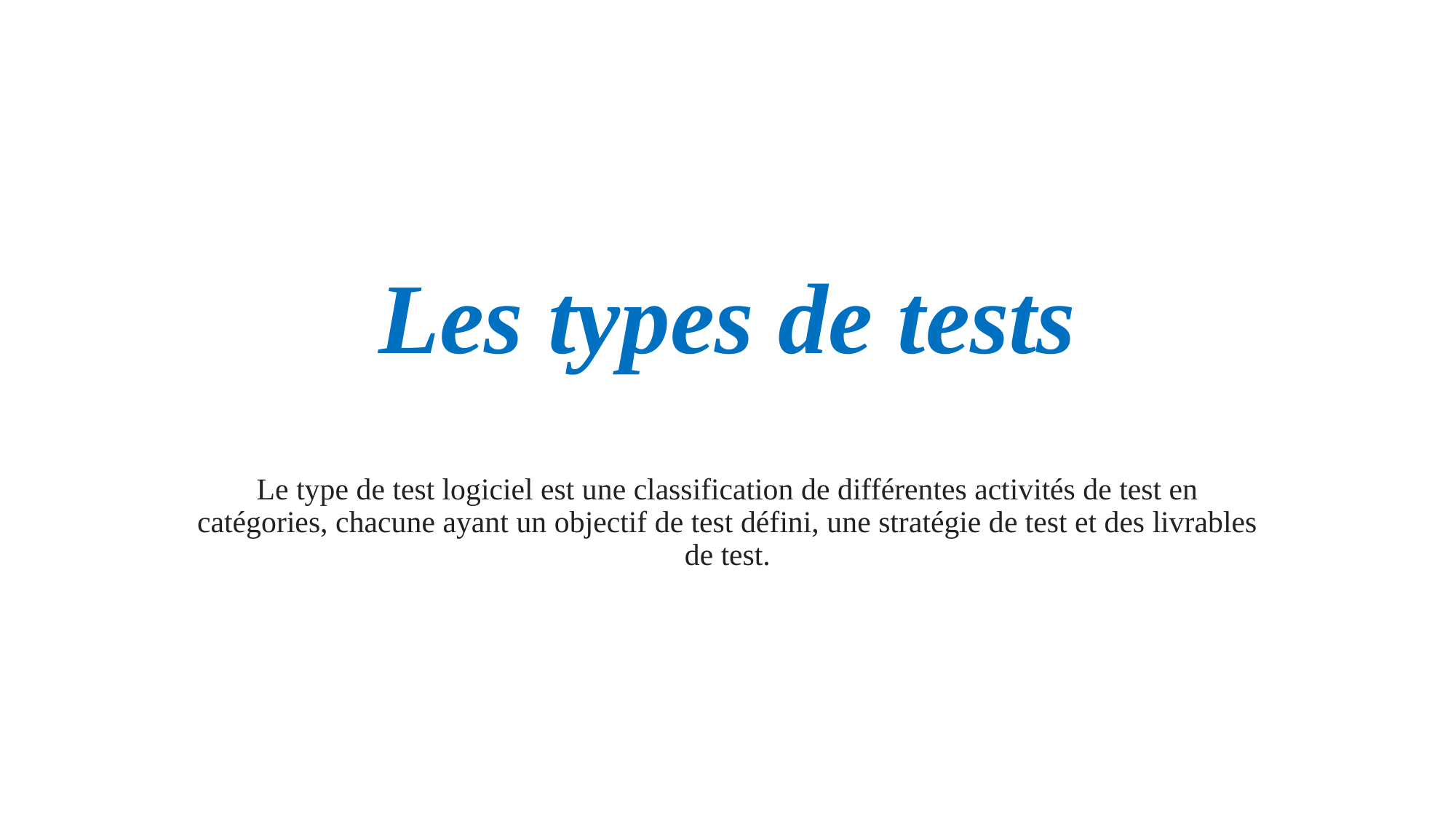

# Les types de tests Le type de test logiciel est une classification de différentes activités de test en catégories, chacune ayant un objectif de test défini, une stratégie de test et des livrables de test.